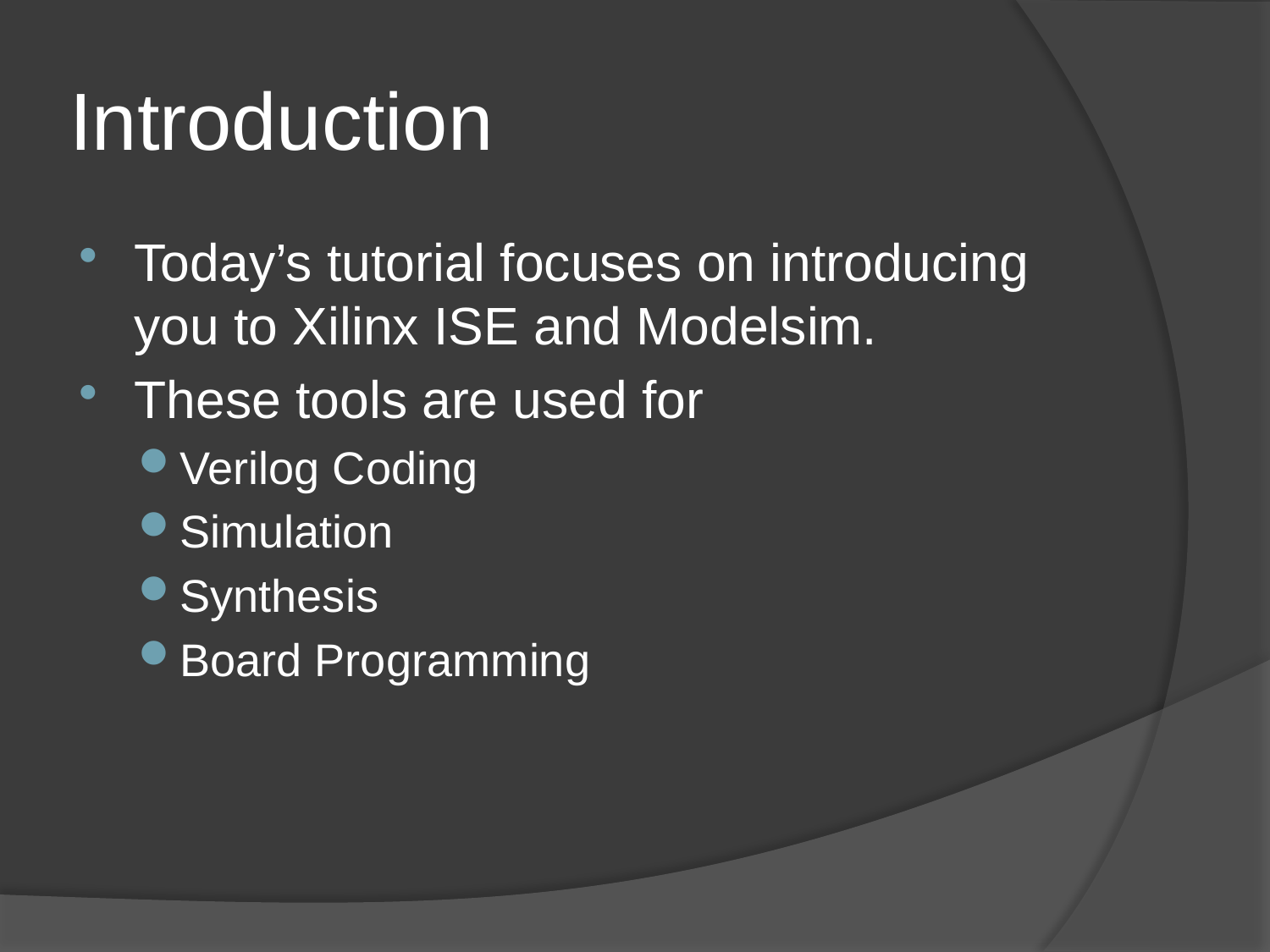

# Introduction
Today’s tutorial focuses on introducing you to Xilinx ISE and Modelsim.
These tools are used for
Verilog Coding
Simulation
Synthesis
Board Programming